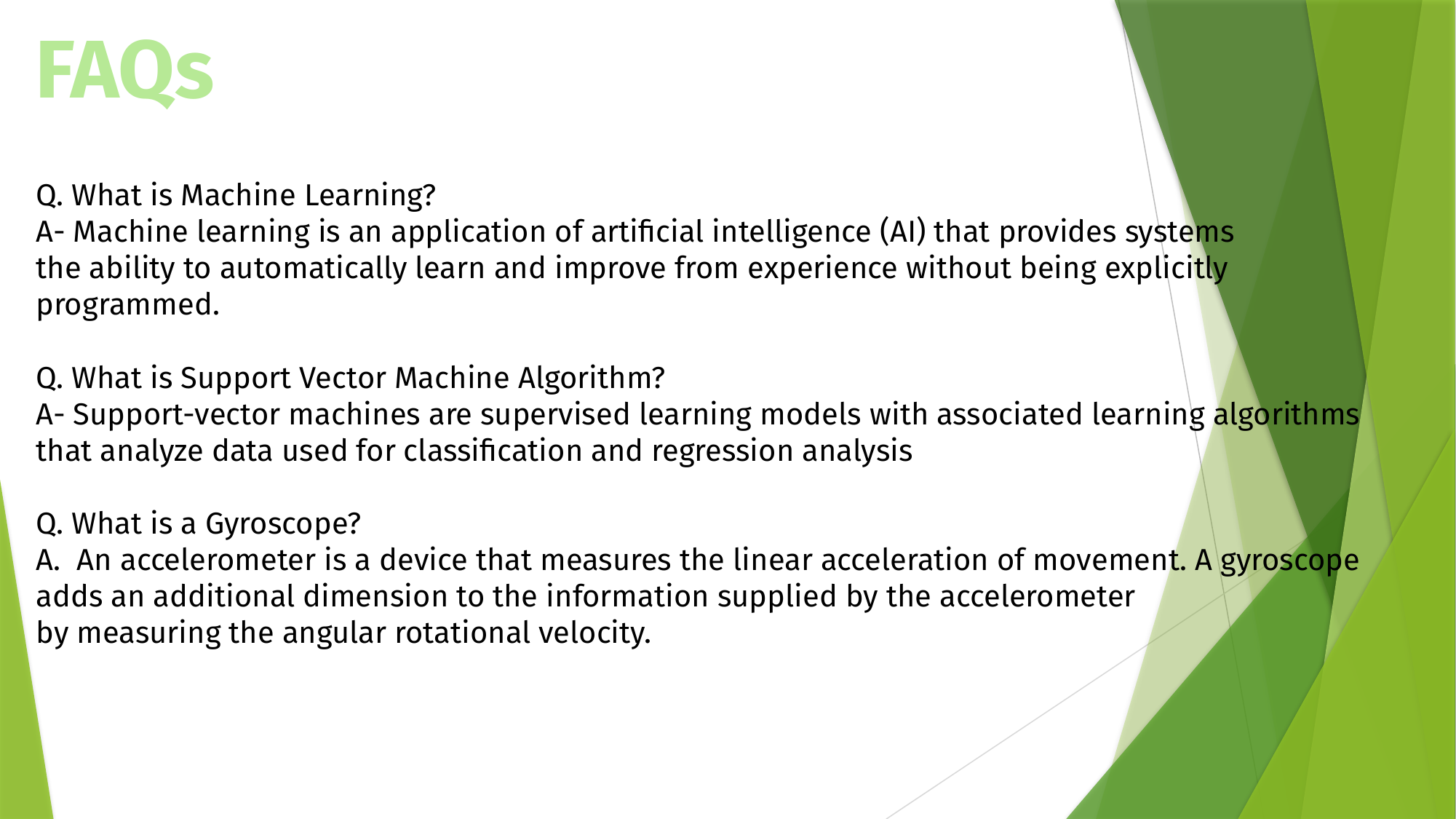

FAQs
Q. What is Machine Learning?
A- Machine learning is an application of artificial intelligence (AI) that provides systems
the ability to automatically learn and improve from experience without being explicitly
programmed.

Q. What is Support Vector Machine Algorithm?
A- Support-vector machines are supervised learning models with associated learning algorithms
that analyze data used for classification and regression analysis

Q. What is a Gyroscope?
An accelerometer is a device that measures the linear acceleration of movement. A gyroscope
adds an additional dimension to the information supplied by the accelerometer
by measuring the angular rotational velocity.